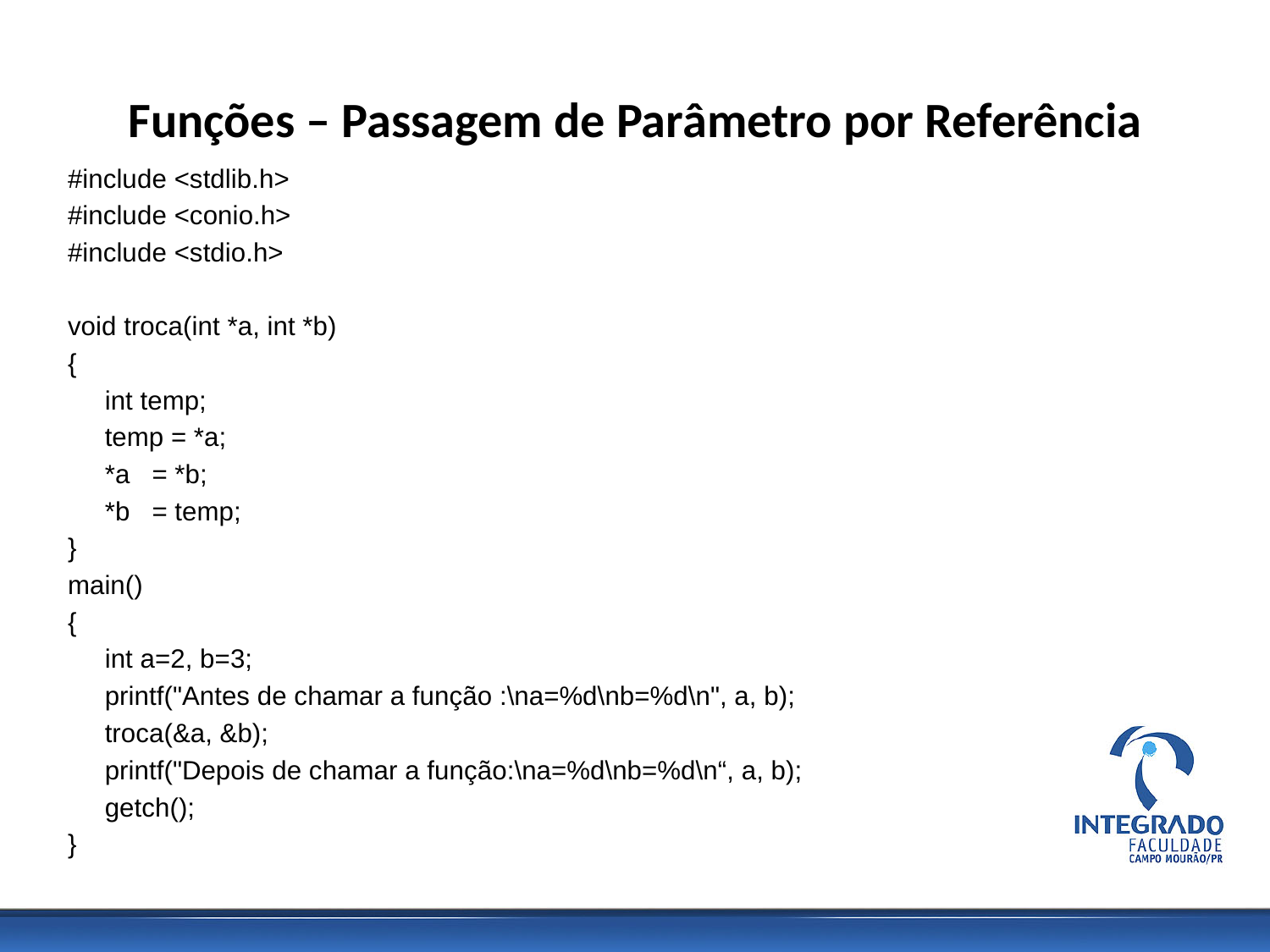

# Funções – Passagem de Parâmetro por Referência
#include <stdlib.h>
#include <conio.h>
#include <stdio.h>

void troca(int *a, int *b)
{
     int temp;
     temp = *a;
     *a   = *b;
     *b   = temp;
}
main()
{
     int a=2, b=3;
     printf("Antes de chamar a função :\na=%d\nb=%d\n", a, b);
     troca(&a, &b);
     printf("Depois de chamar a função:\na=%d\nb=%d\n“, a, b);
     getch();
}